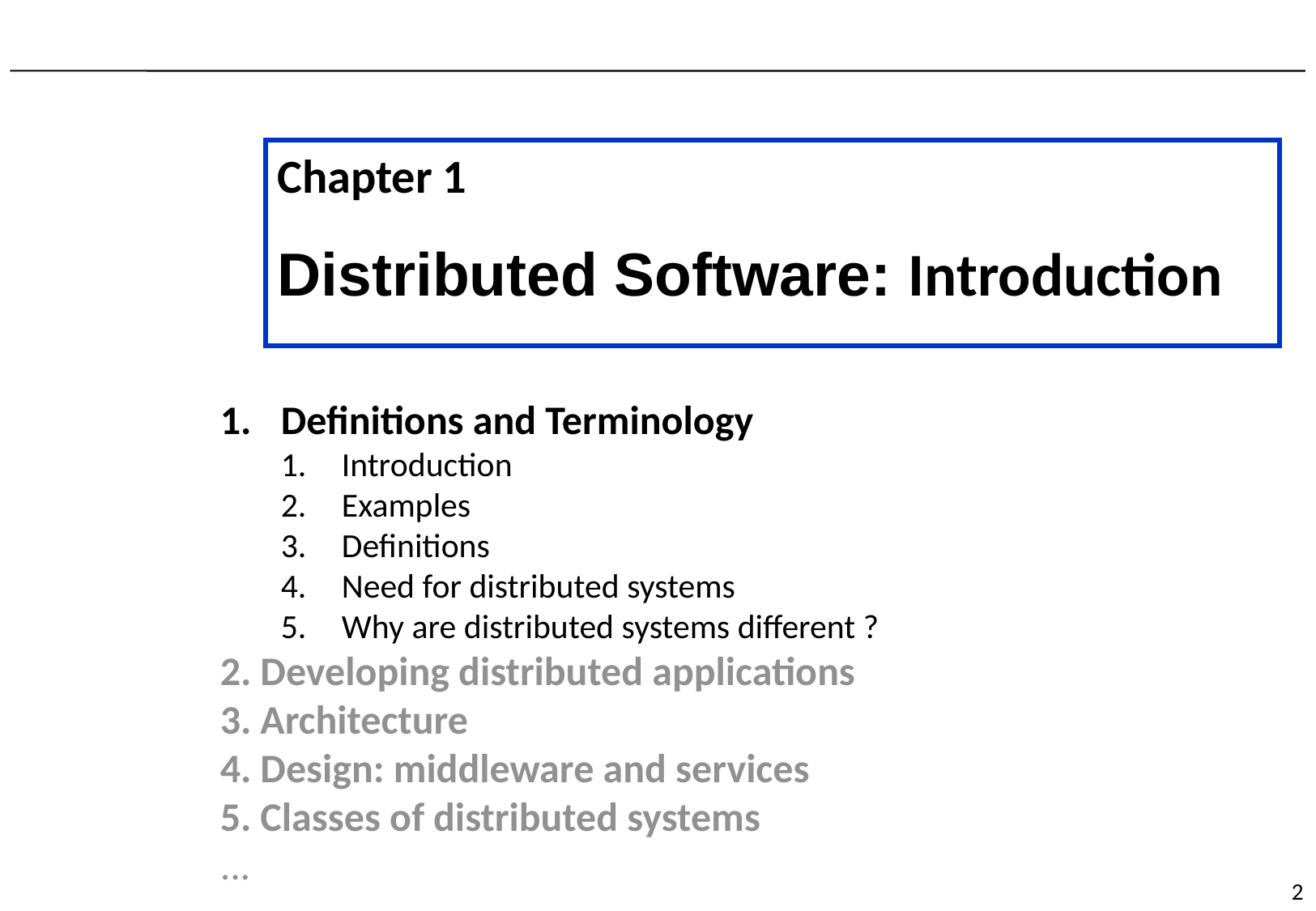

Chapter 1

Distributed Software: Introduction

Definitions and Terminology
Introduction
Examples
Definitions
Need for distributed systems
Why are distributed systems different ?
2. Developing distributed applications
3. Architecture
4. Design: middleware and services
5. Classes of distributed systems
...
2